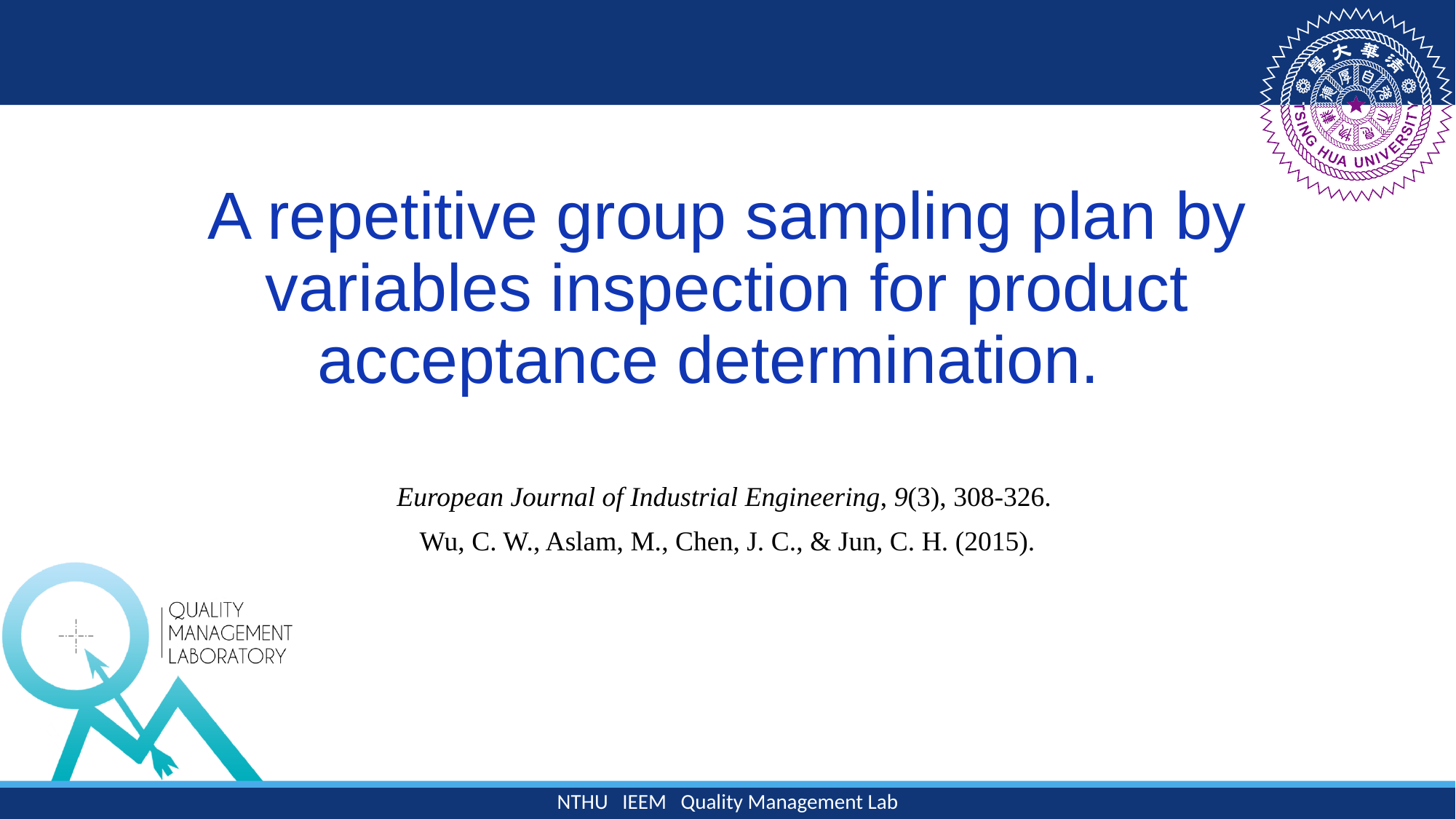

# A repetitive group sampling plan by variables inspection for product acceptance determination.
European Journal of Industrial Engineering, 9(3), 308-326.
Wu, C. W., Aslam, M., Chen, J. C., & Jun, C. H. (2015).